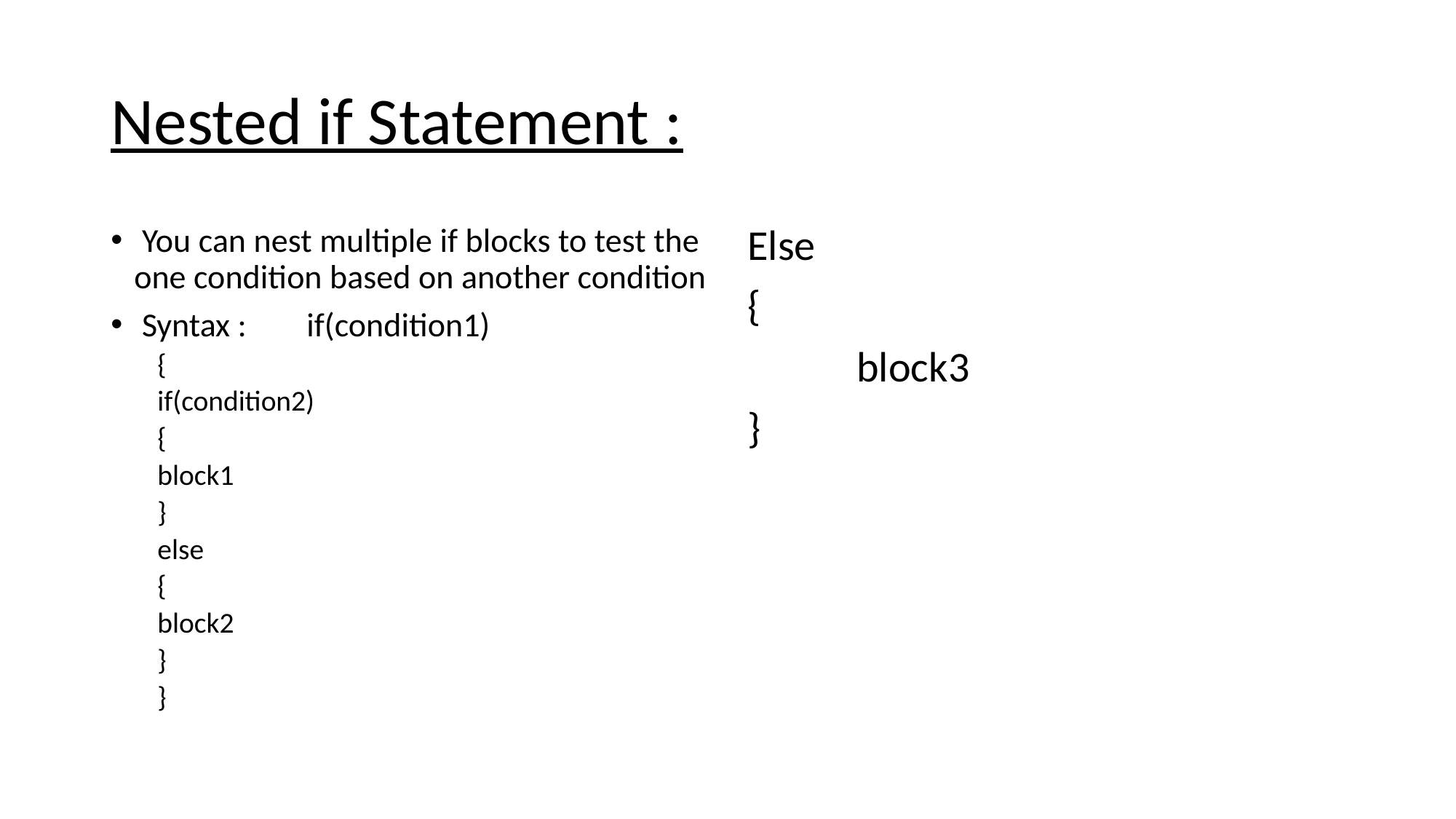

# Nested if Statement :
 You can nest multiple if blocks to test the one condition based on another condition
 Syntax :	if(condition1)
		{
			if(condition2)
			{
				block1
			}
			else
			{
				block2
			}
		}
Else
{
	block3
}